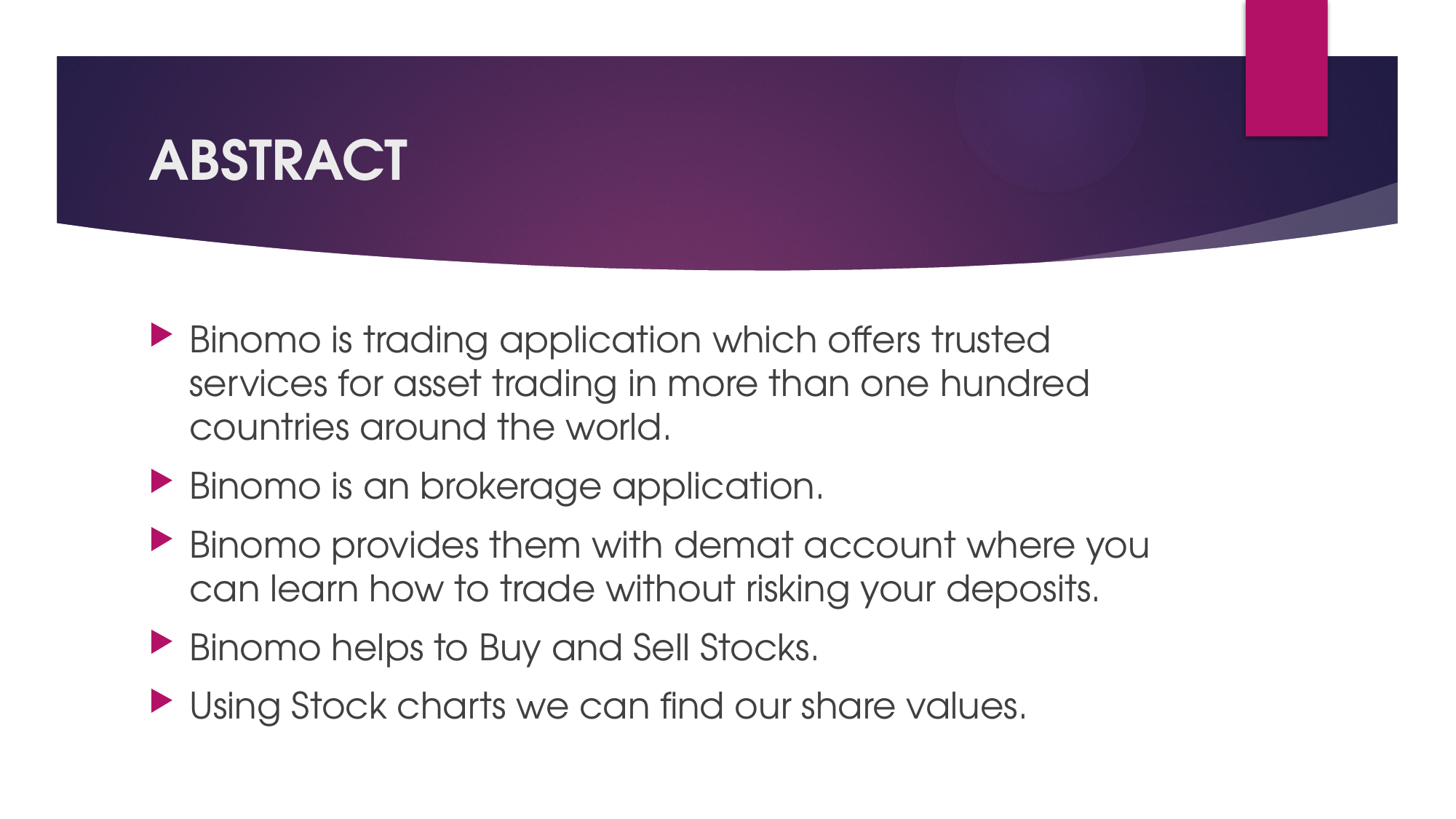

# ABSTRACT
Binomo is trading application which offers trusted services for asset trading in more than one hundred countries around the world.
Binomo is an brokerage application.
Binomo provides them with demat account where you can learn how to trade without risking your deposits.
Binomo helps to Buy and Sell Stocks.
Using Stock charts we can find our share values.